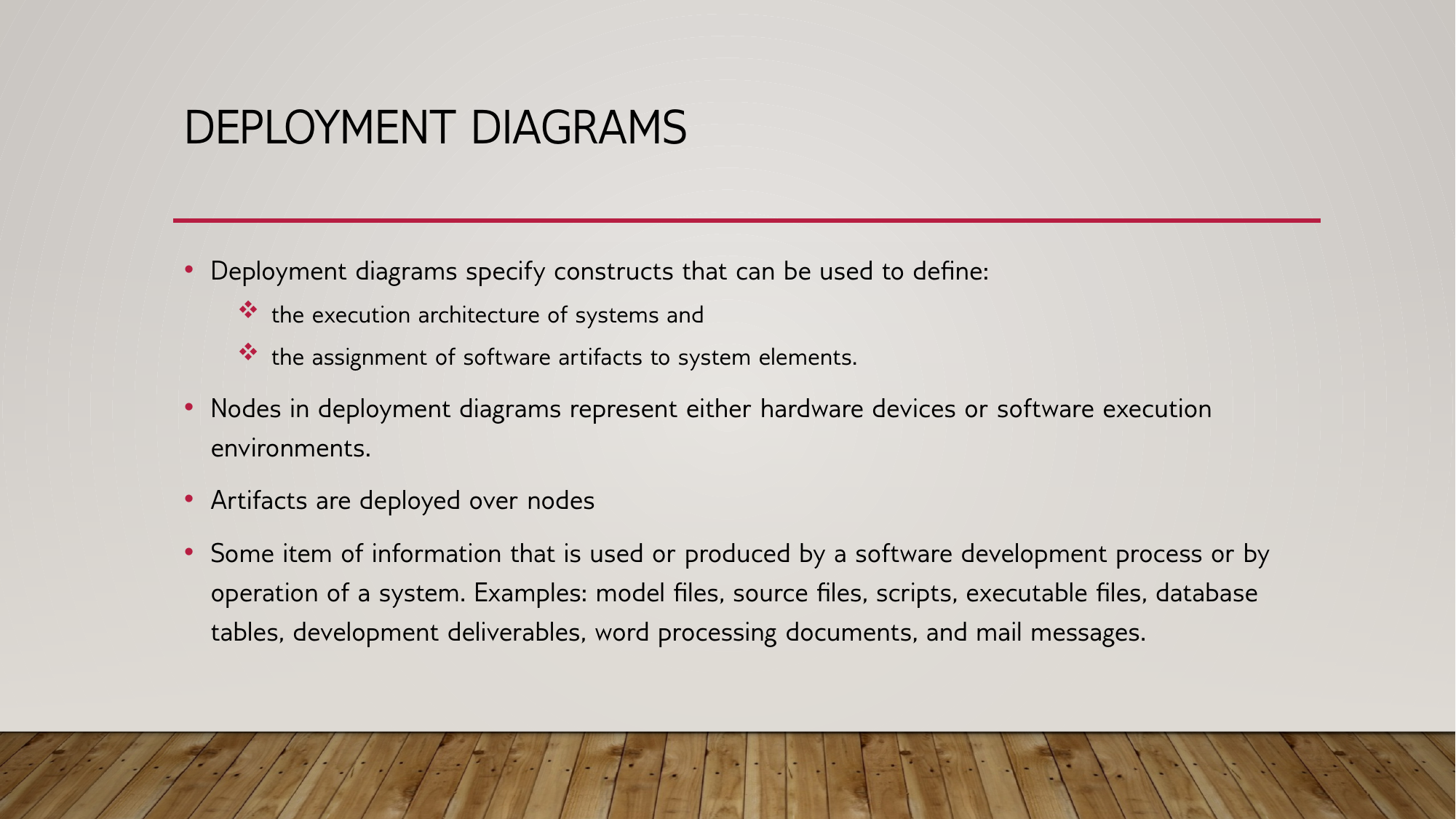

# DEPLOYMENT DIAGRAMS
Deployment diagrams specify constructs that can be used to define:
 the execution architecture of systems and
 the assignment of software artifacts to system elements.
Nodes in deployment diagrams represent either hardware devices or software execution environments.
Artifacts are deployed over nodes
Some item of information that is used or produced by a software development process or by operation of a system. Examples: model files, source files, scripts, executable files, database tables, development deliverables, word processing documents, and mail messages.